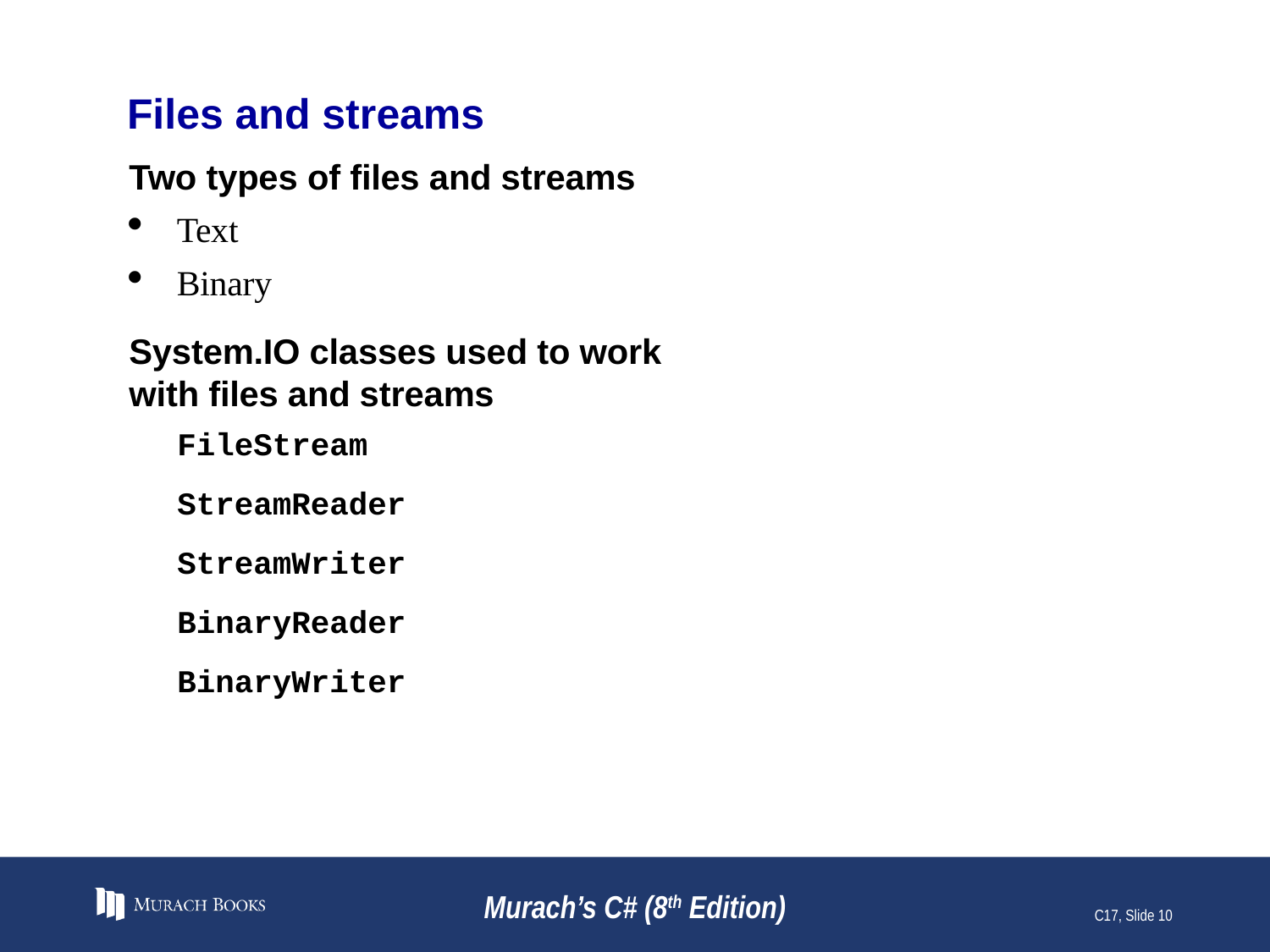

# Files and streams
Two types of files and streams
Text
Binary
System.IO classes used to work
with files and streams
FileStream
StreamReader
StreamWriter
BinaryReader
BinaryWriter

Murach’s C# (8th Edition)

C17, Slide 10